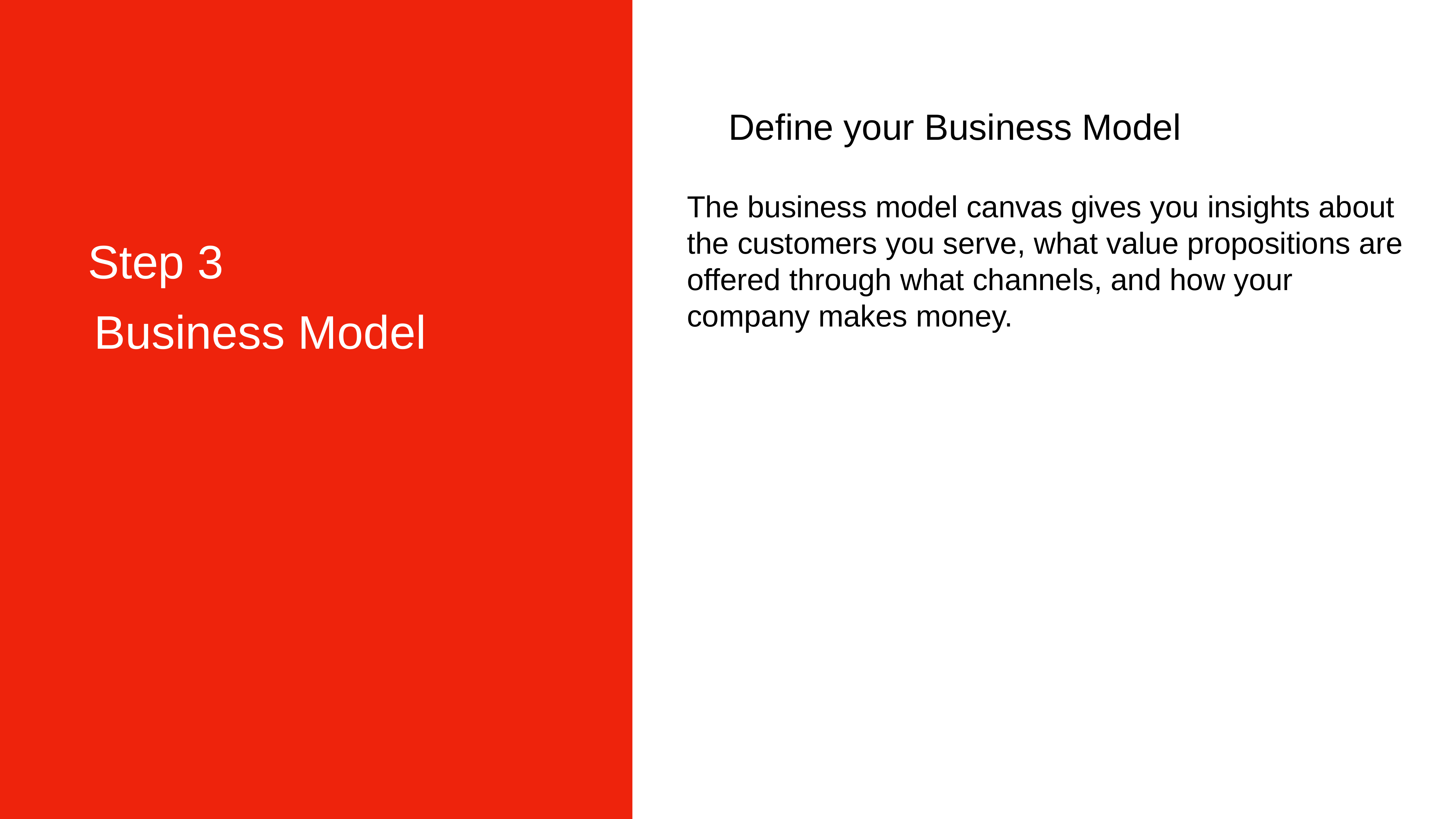

Define your Business Model
The business model canvas gives you insights about the customers you serve, what value propositions are offered through what channels, and how your company makes money.
Step 3
Business Model